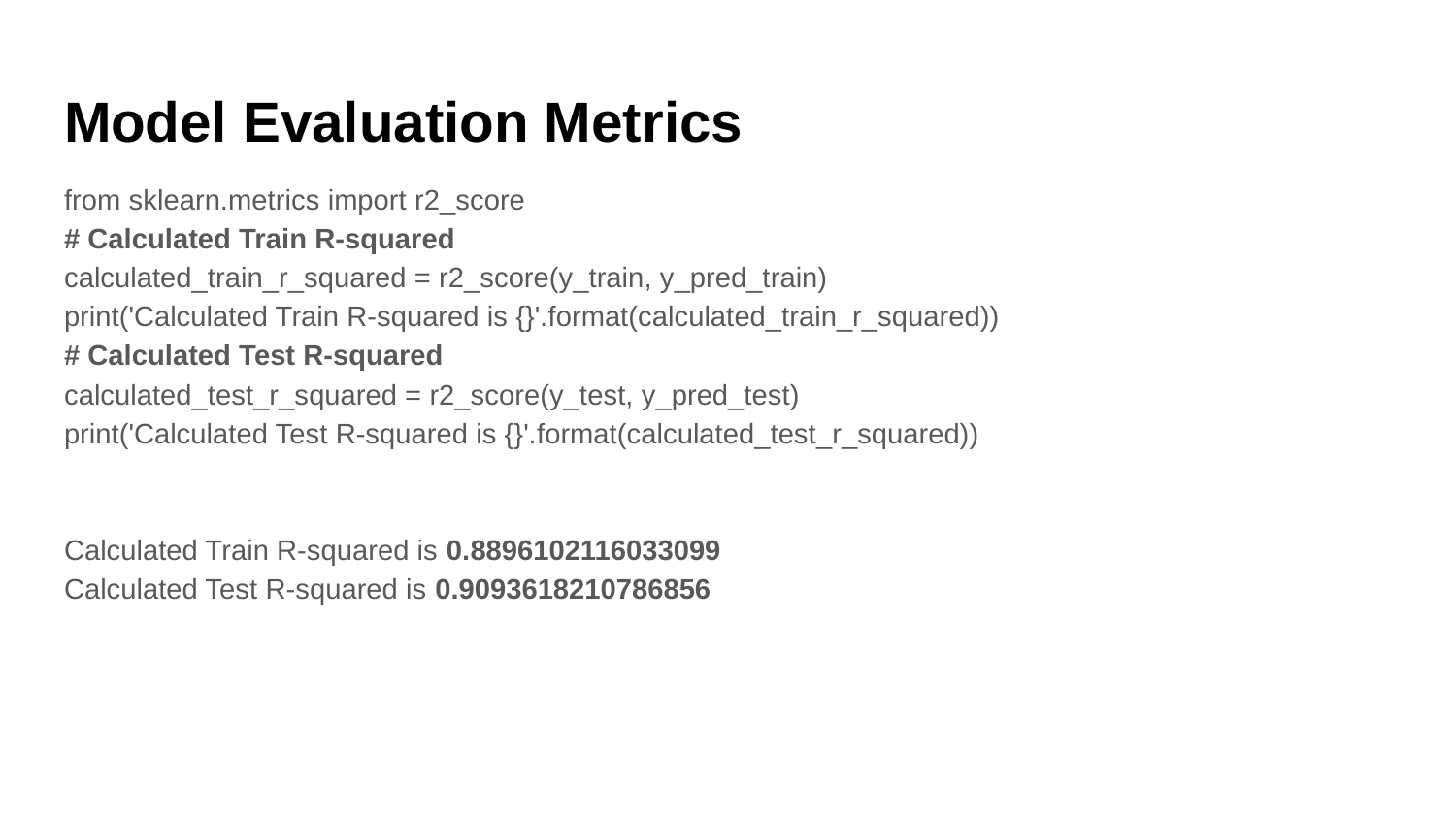

# Model Evaluation Metrics

from sklearn.metrics import r2_score
# Calculated Train R-squared
calculated_train_r_squared = r2_score(y_train, y_pred_train)
print('Calculated Train R-squared is {}'.format(calculated_train_r_squared))
# Calculated Test R-squared
calculated_test_r_squared = r2_score(y_test, y_pred_test)
print('Calculated Test R-squared is {}'.format(calculated_test_r_squared))

Calculated Train R-squared is 0.8896102116033099
Calculated Test R-squared is 0.9093618210786856